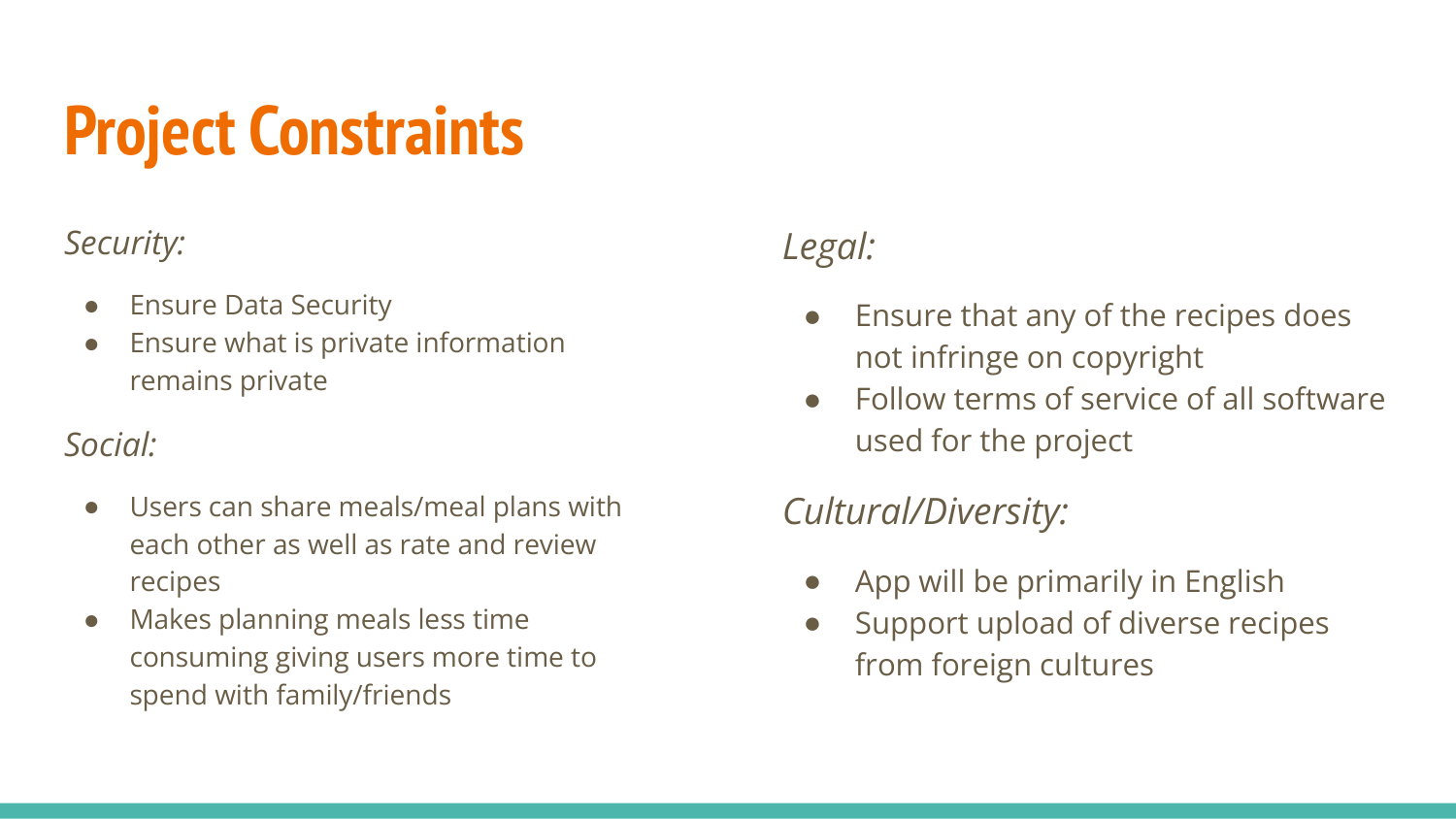

# Project Constraints
Security:
Ensure Data Security
Ensure what is private information remains private
Social:
Users can share meals/meal plans with each other as well as rate and review recipes
Makes planning meals less time consuming giving users more time to spend with family/friends
Legal:
Ensure that any of the recipes does not infringe on copyright
Follow terms of service of all software used for the project
Cultural/Diversity:
App will be primarily in English
Support upload of diverse recipes from foreign cultures